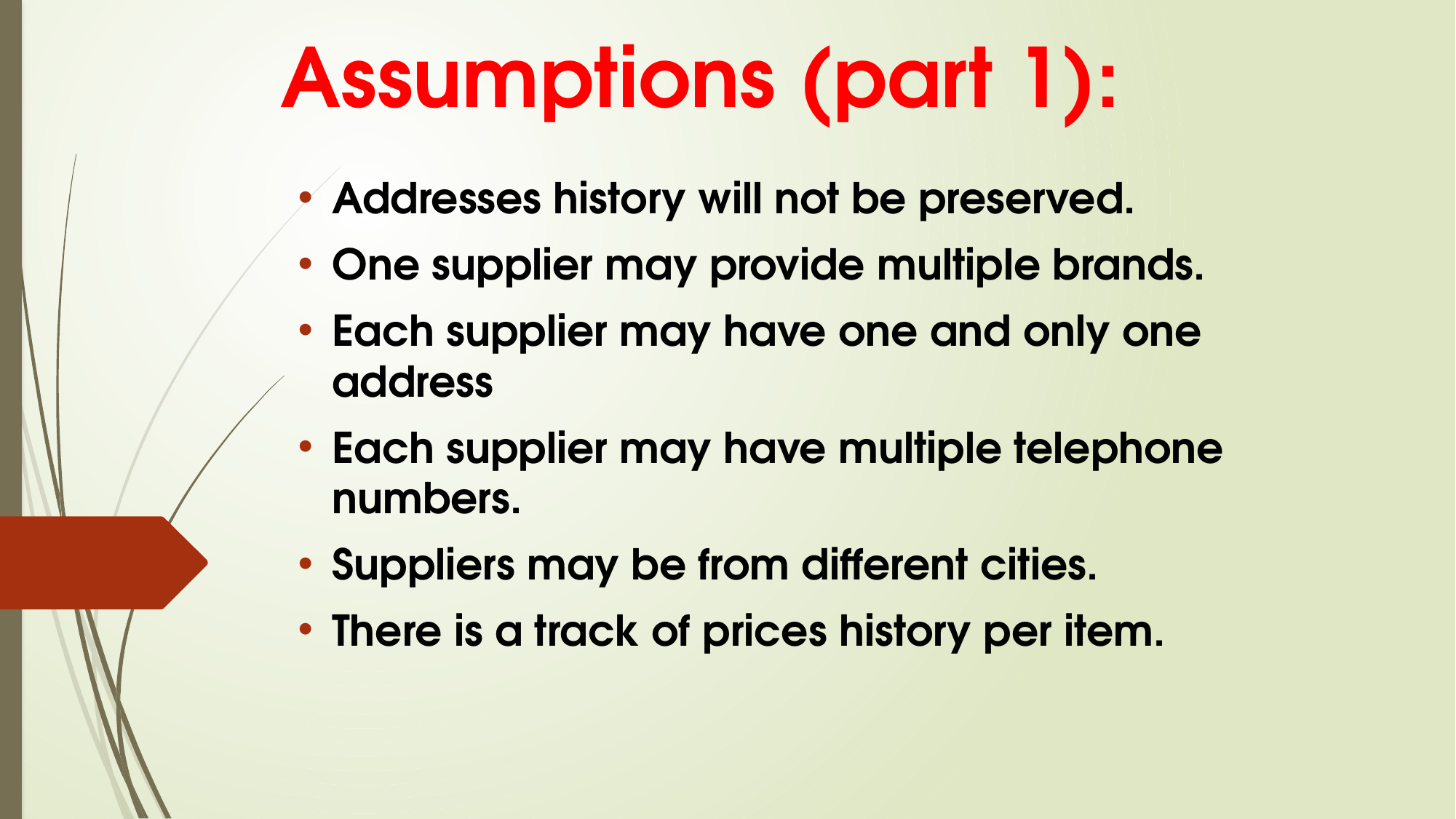

# Assumptions (part 1):
Addresses history will not be preserved.
One supplier may provide multiple brands.
Each supplier may have one and only one address
Each supplier may have multiple telephone numbers.
Suppliers may be from different cities.
There is a track of prices history per item.